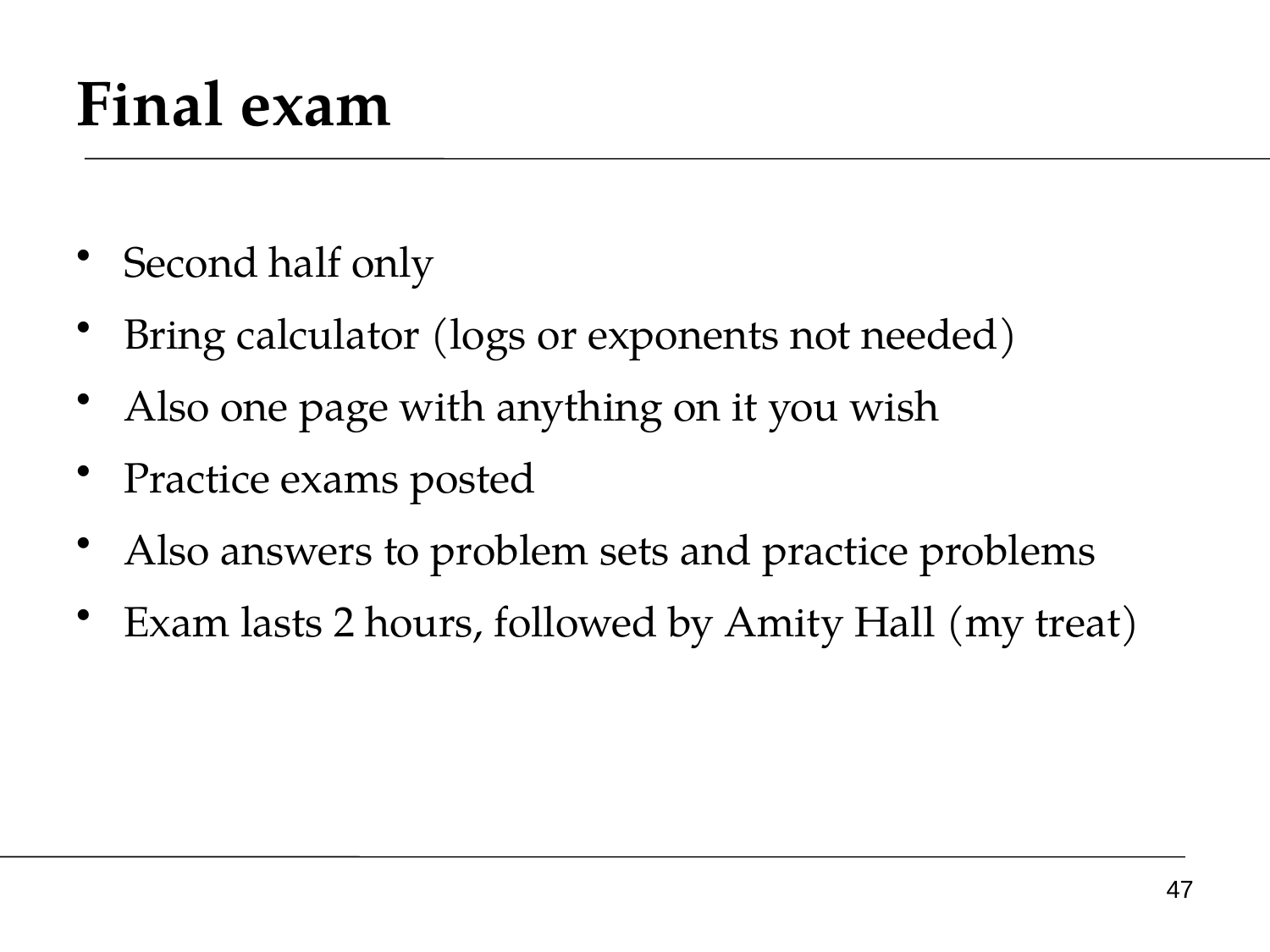

# Final exam
Second half only
Bring calculator (logs or exponents not needed)
Also one page with anything on it you wish
Practice exams posted
Also answers to problem sets and practice problems
Exam lasts 2 hours, followed by Amity Hall (my treat)
47